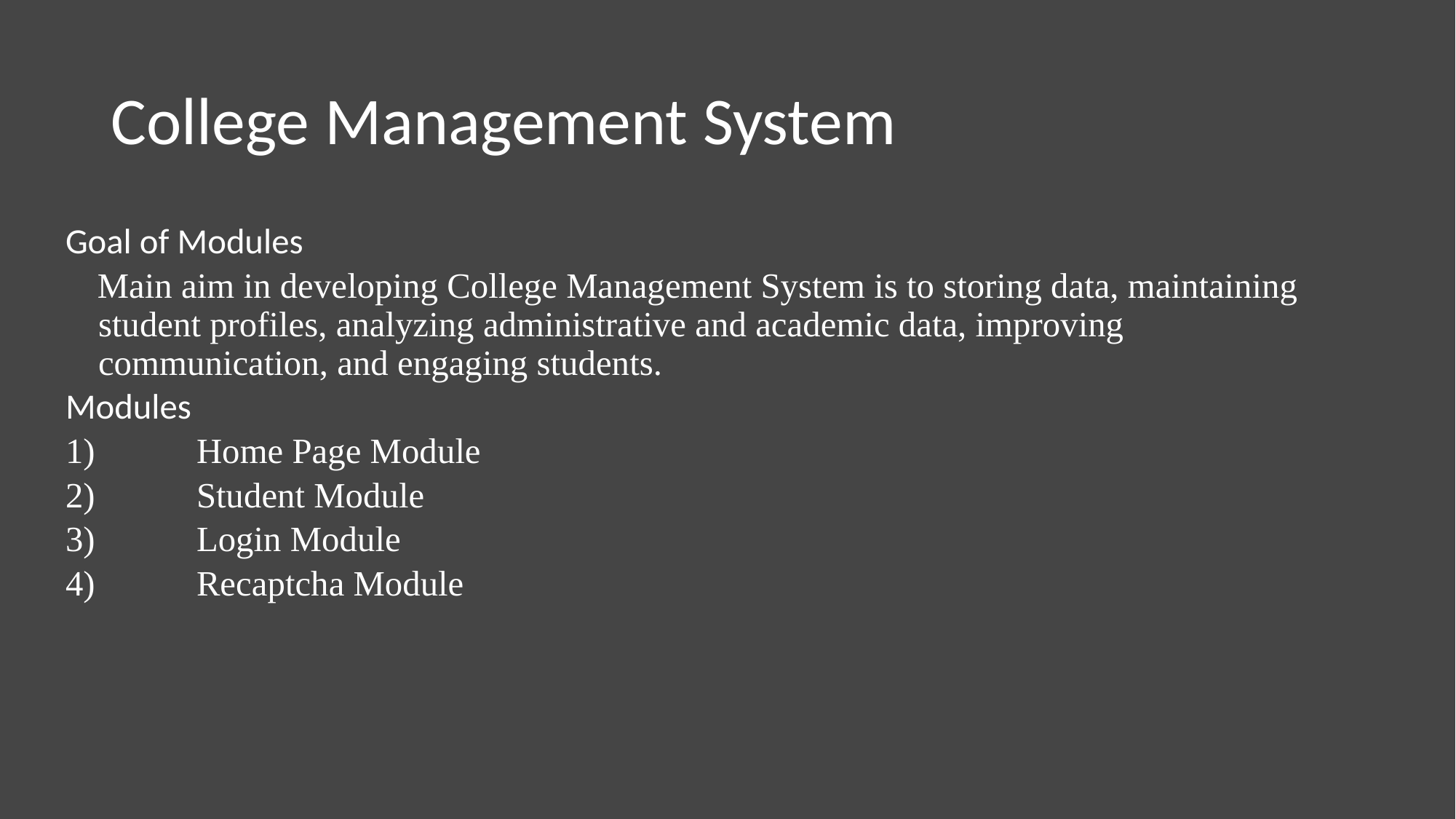

# College Management System
Goal of Modules
    Main aim in developing College Management System is to storing data, maintaining student profiles, analyzing administrative and academic data, improving communication, and engaging students.
Modules
Home Page Module
Student Module
Login Module
Recaptcha Module